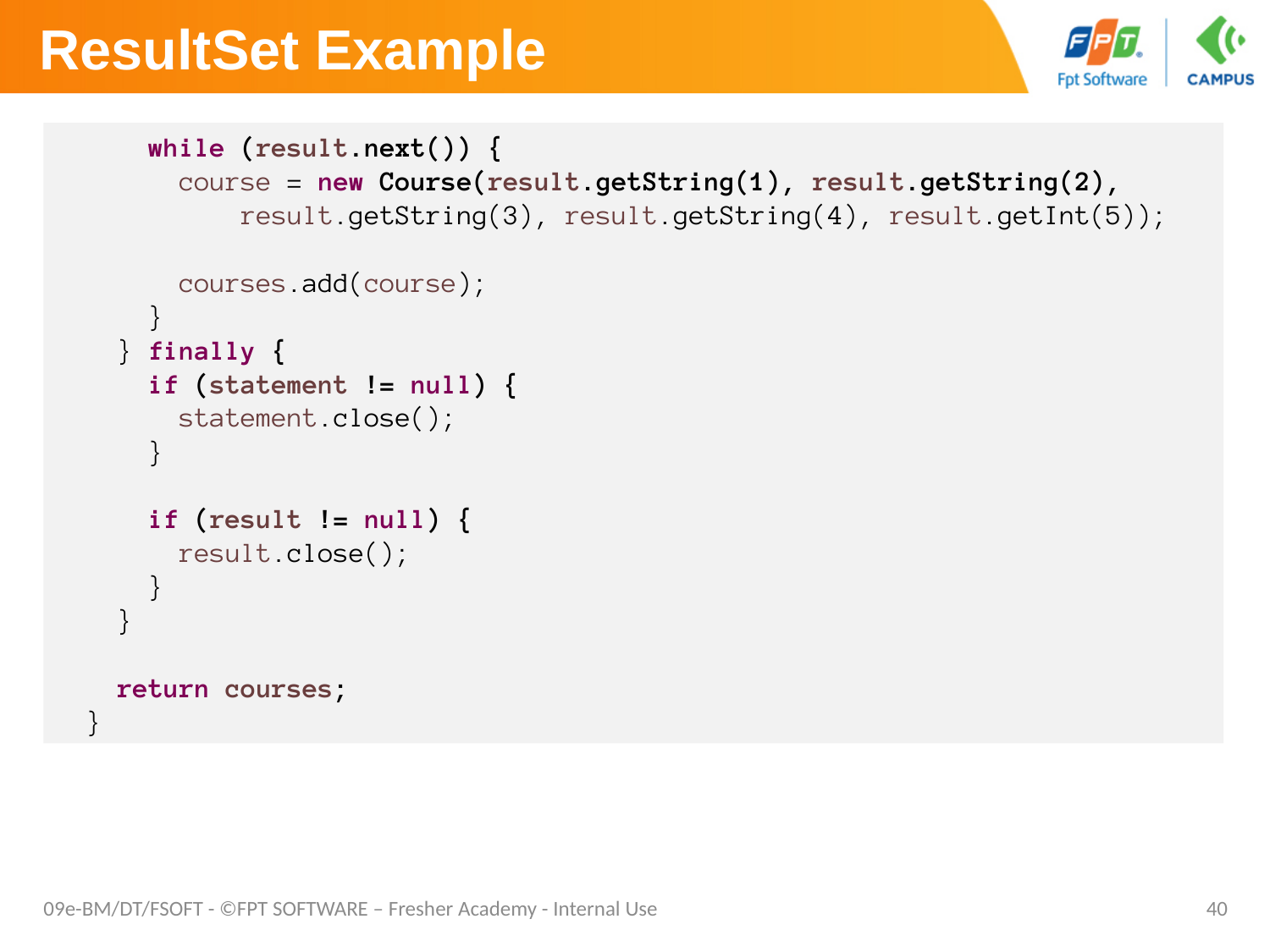

# ResultSet Example
      while (result.next()) {
        course = new Course(result.getString(1), result.getString(2),
            result.getString(3), result.getString(4), result.getInt(5));

        courses.add(course);
      }
    } finally {
      if (statement != null) {
        statement.close();
      }

      if (result != null) {
        result.close();
      }
    }

    return courses;
  }
09e-BM/DT/FSOFT - ©FPT SOFTWARE – Fresher Academy - Internal Use
40